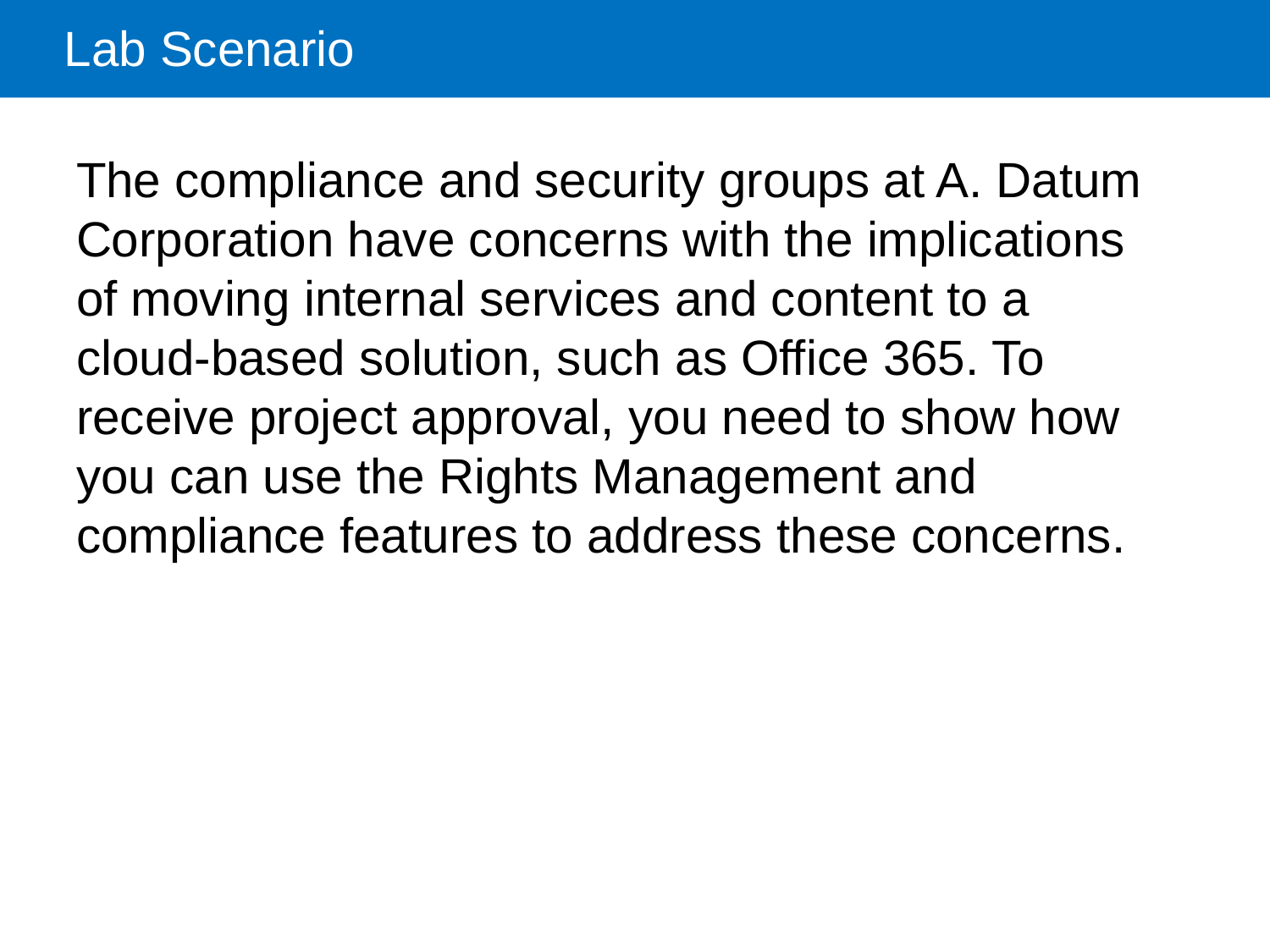

# Lab Scenario
The compliance and security groups at A. Datum Corporation have concerns with the implications of moving internal services and content to a cloud-based solution, such as Office 365. To receive project approval, you need to show how you can use the Rights Management and compliance features to address these concerns.